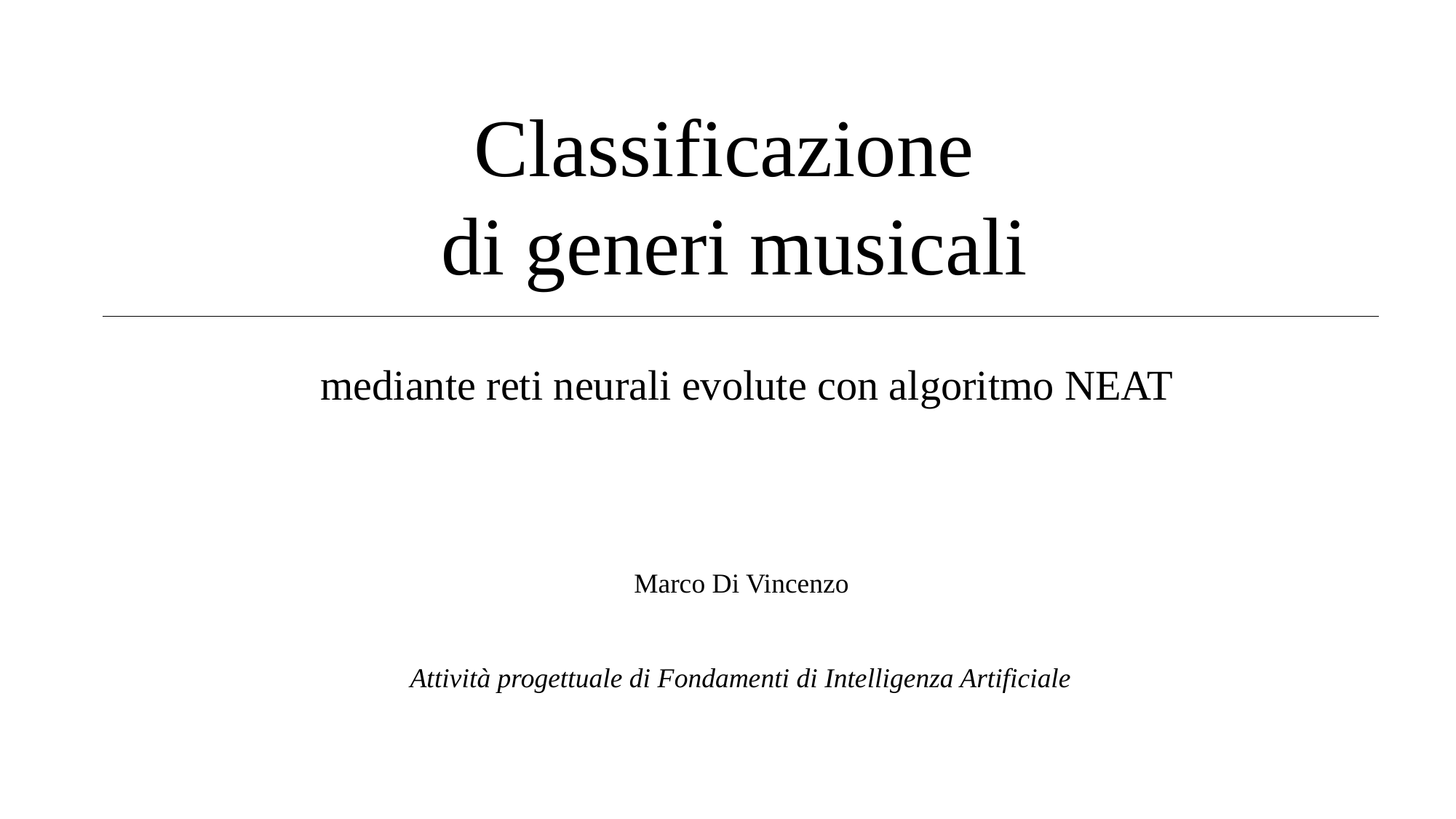

Classificazione
 di generi musicali
# mediante reti neurali evolute con algoritmo NEAT
Marco Di Vincenzo
Attività progettuale di Fondamenti di Intelligenza Artificiale